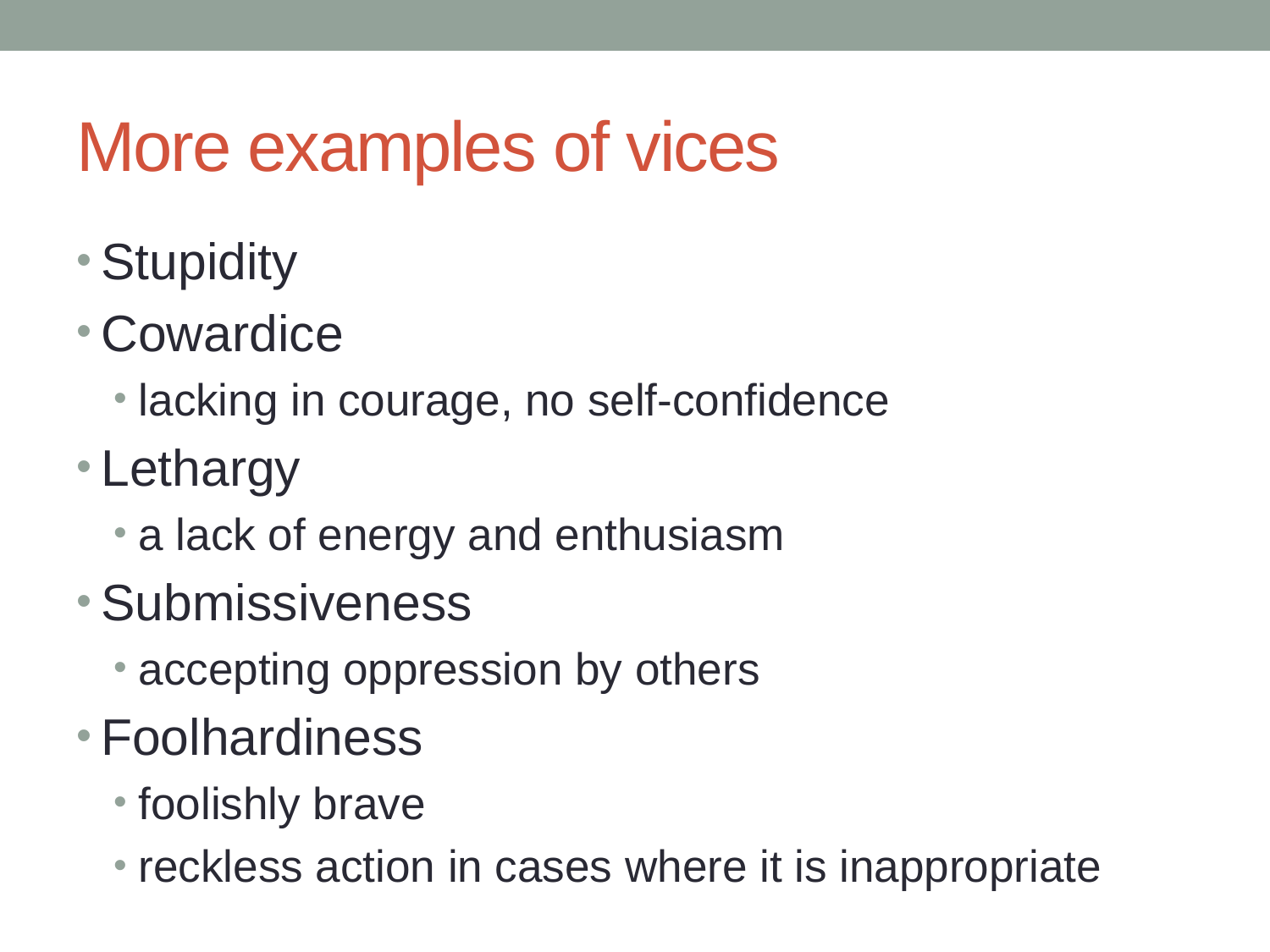

# More examples of vices
Stupidity
Cowardice
lacking in courage, no self-confidence
Lethargy
a lack of energy and enthusiasm
Submissiveness
accepting oppression by others
Foolhardiness
foolishly brave
reckless action in cases where it is inappropriate